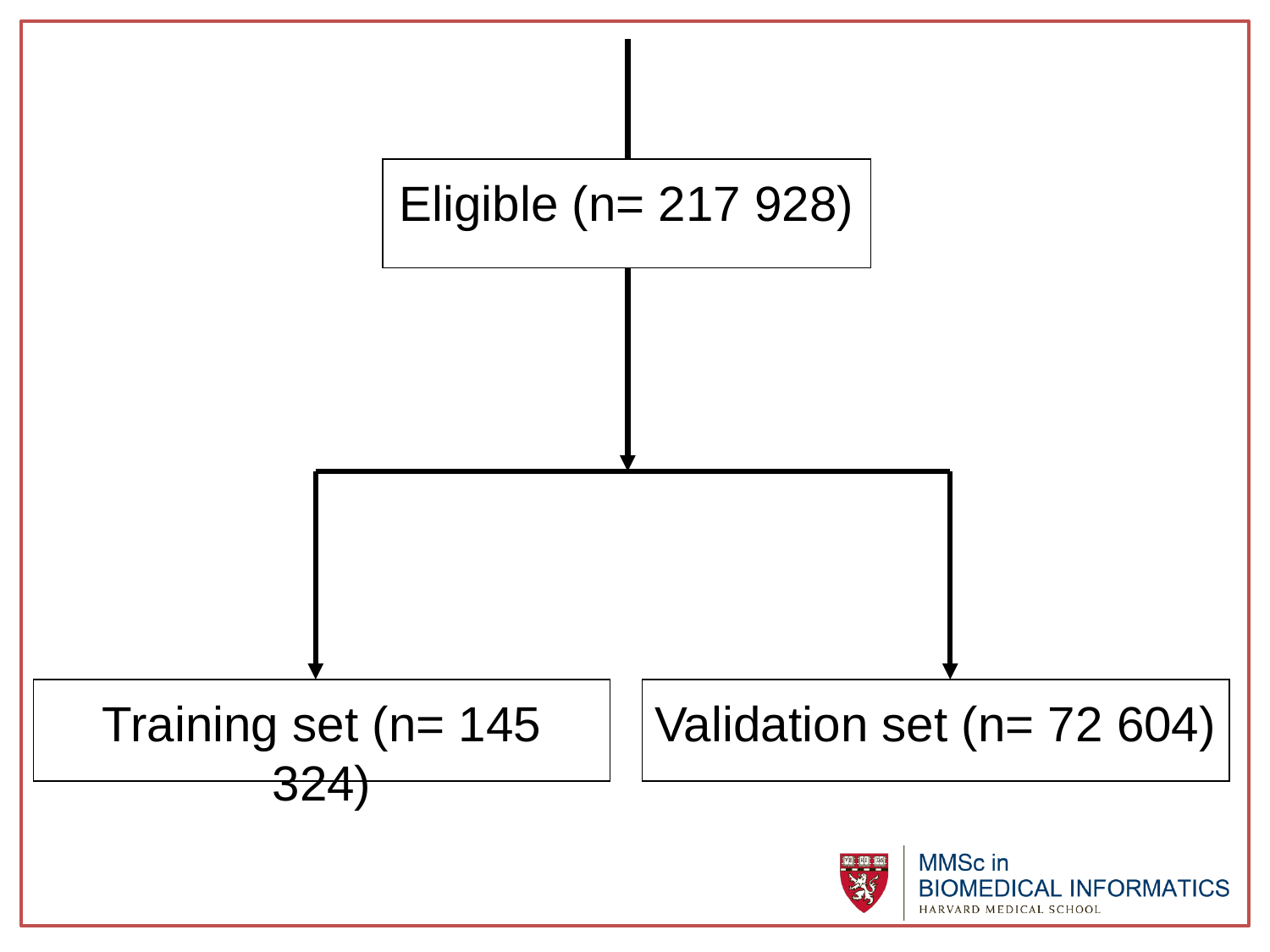

Eligible (n= 217 928)
Validation set (n= 72 604)
Training set (n= 145 324)